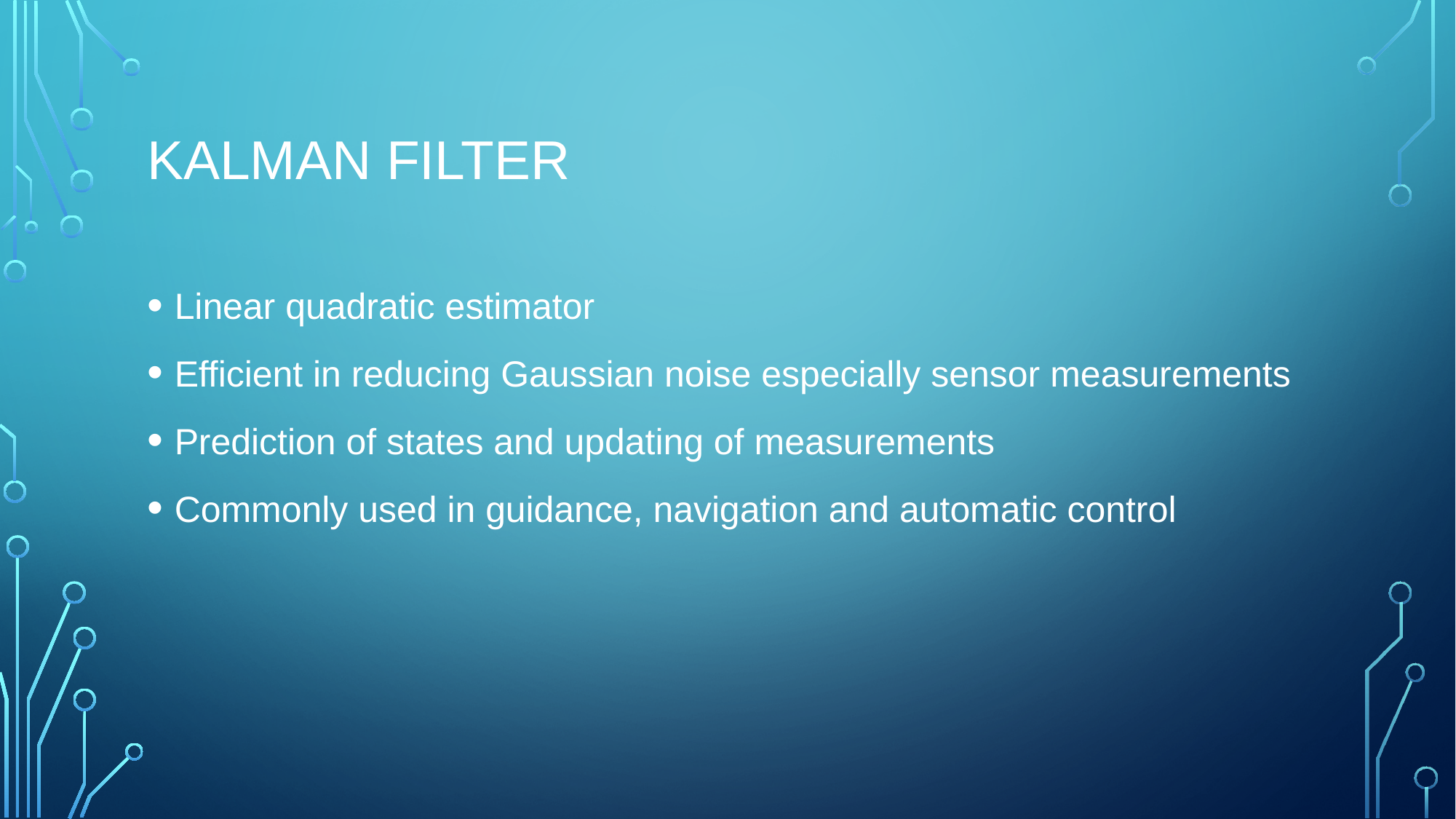

# Kalman filter
Linear quadratic estimator
Efficient in reducing Gaussian noise especially sensor measurements
Prediction of states and updating of measurements
Commonly used in guidance, navigation and automatic control